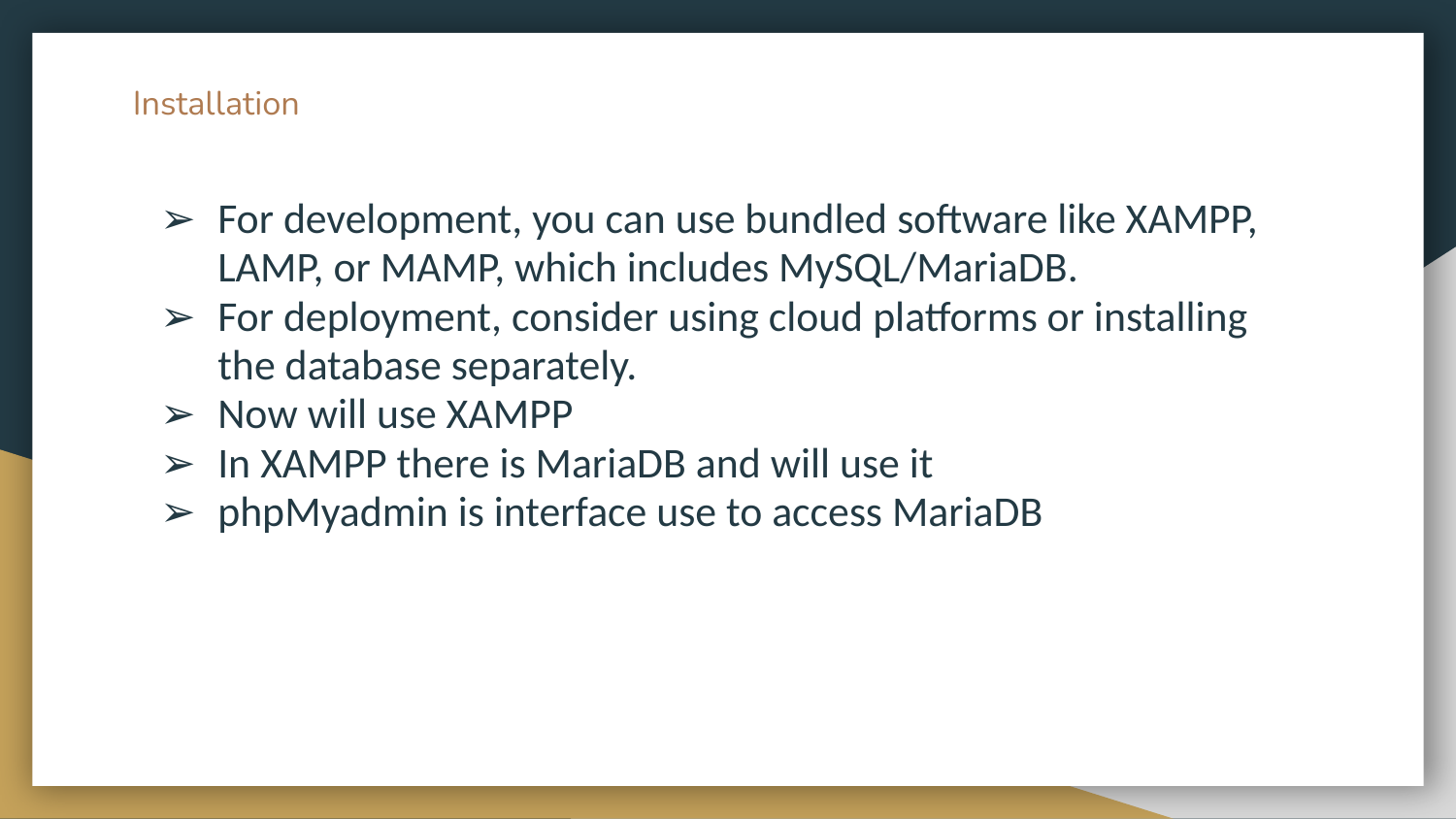

# Installation
For development, you can use bundled software like XAMPP, LAMP, or MAMP, which includes MySQL/MariaDB.
For deployment, consider using cloud platforms or installing the database separately.
Now will use XAMPP
In XAMPP there is MariaDB and will use it
phpMyadmin is interface use to access MariaDB